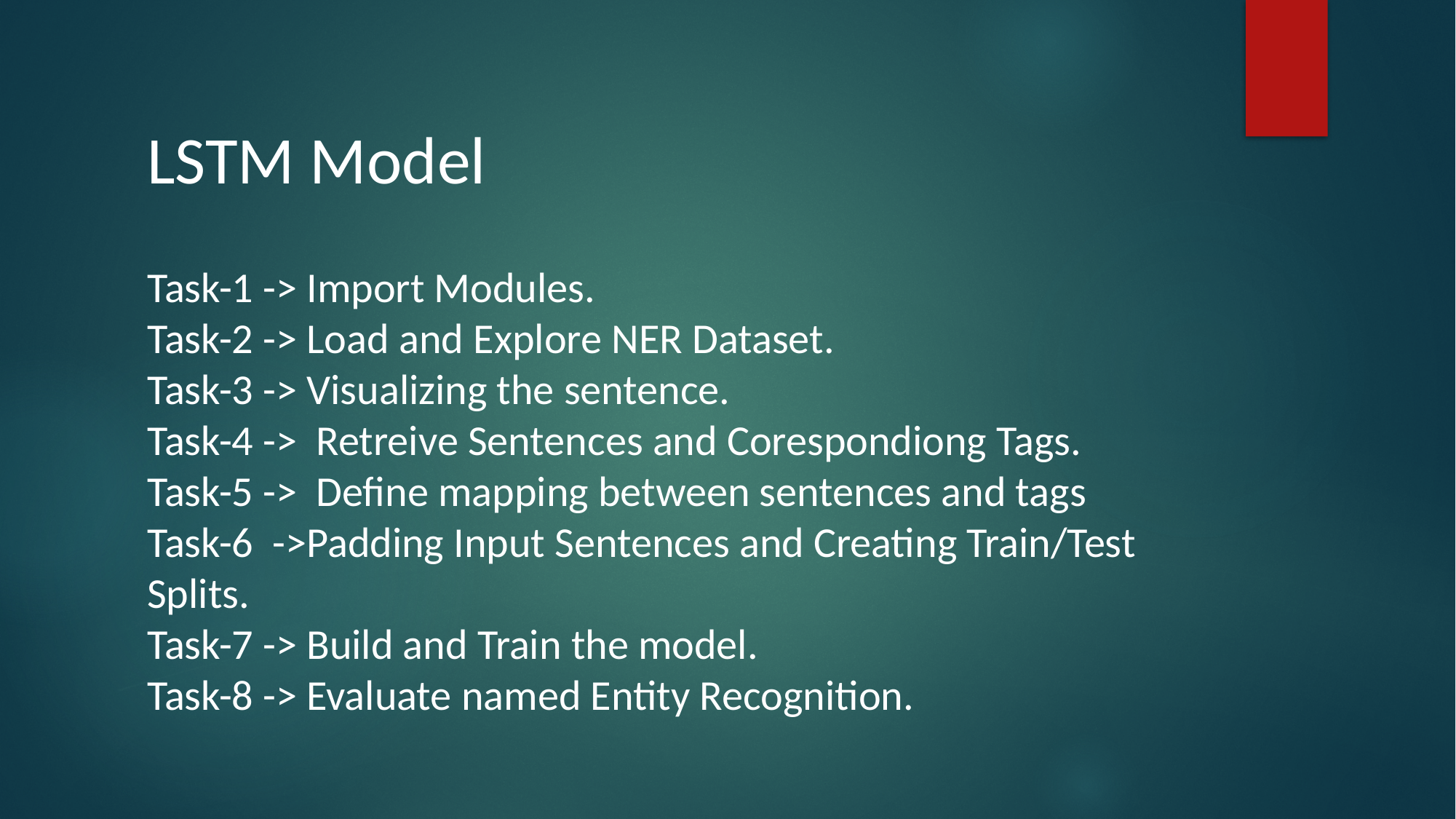

LSTM Model
Task-1 -> Import Modules.
Task-2 -> Load and Explore NER Dataset.
Task-3 -> Visualizing the sentence.
Task-4 ->  Retreive Sentences and Corespondiong Tags.
Task-5 ->  Define mapping between sentences and tags
Task-6  ->Padding Input Sentences and Creating Train/Test Splits.
Task-7 -> Build and Train the model.
Task-8 -> Evaluate named Entity Recognition.